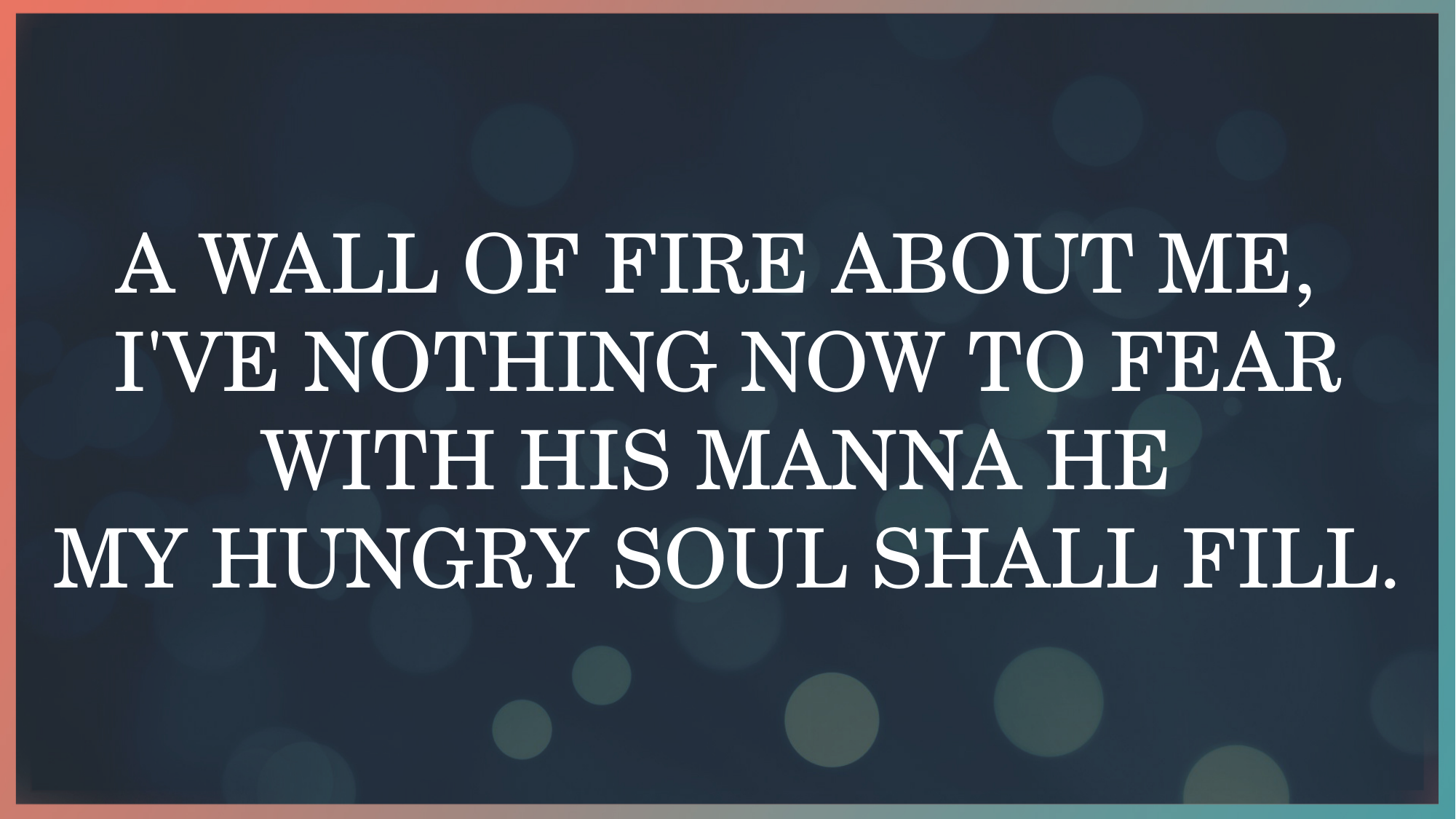

A WALL OF FIRE ABOUT ME,
I'VE NOTHING NOW TO FEAR
WITH HIS MANNA HE
MY HUNGRY SOUL SHALL FILL.